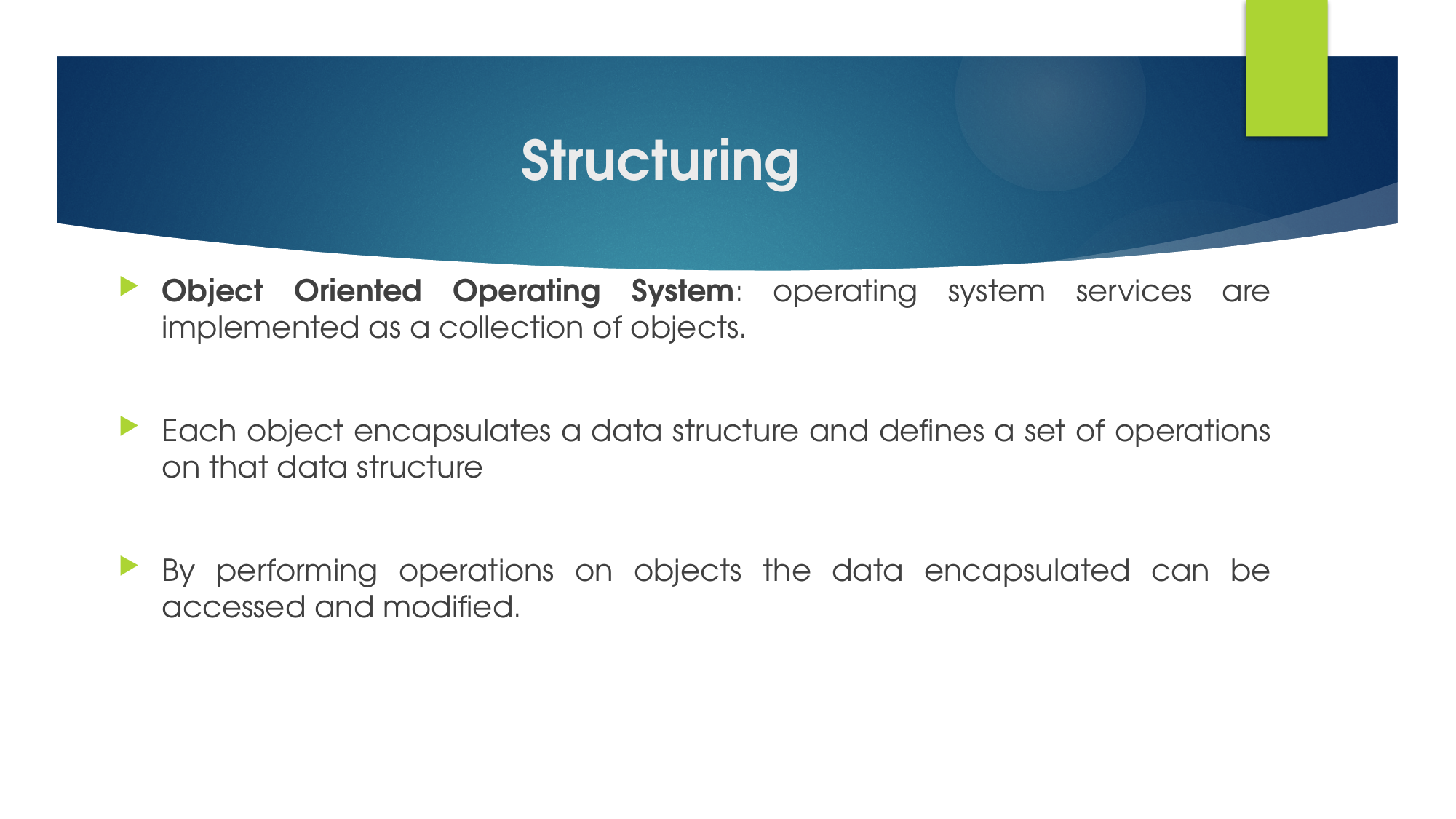

# Structuring
Object Oriented Operating System: operating system services are implemented as a collection of objects.

Each object encapsulates a data structure and defines a set of operations on that data structure

By performing operations on objects the data encapsulated can be accessed and modified.